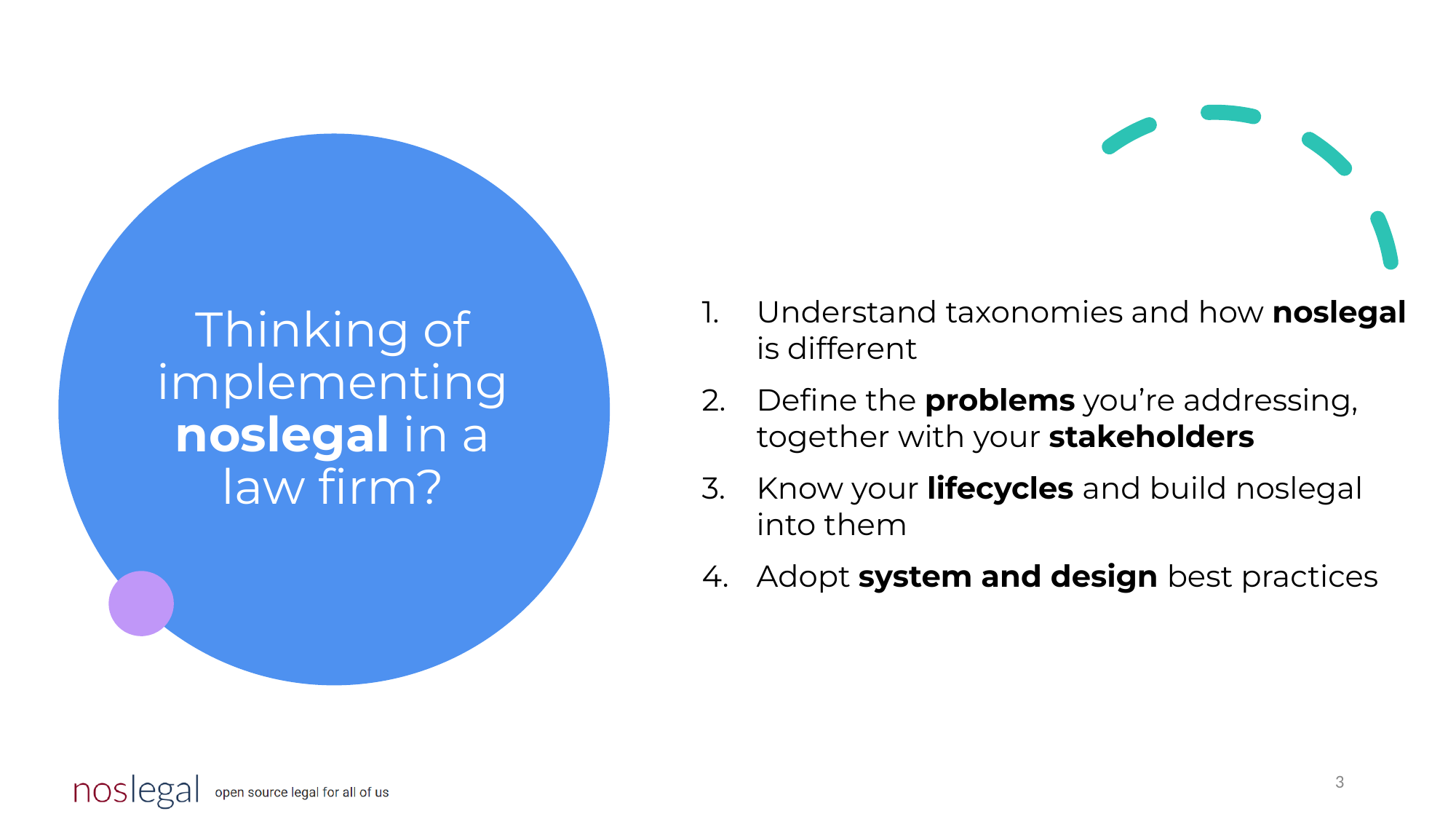

# Thinking of implementing noslegal in a law firm?

Understand taxonomies and how noslegal is different
Define the problems you’re addressing, together with your stakeholders
Know your lifecycles and build noslegal into them
Adopt system and design best practices
3